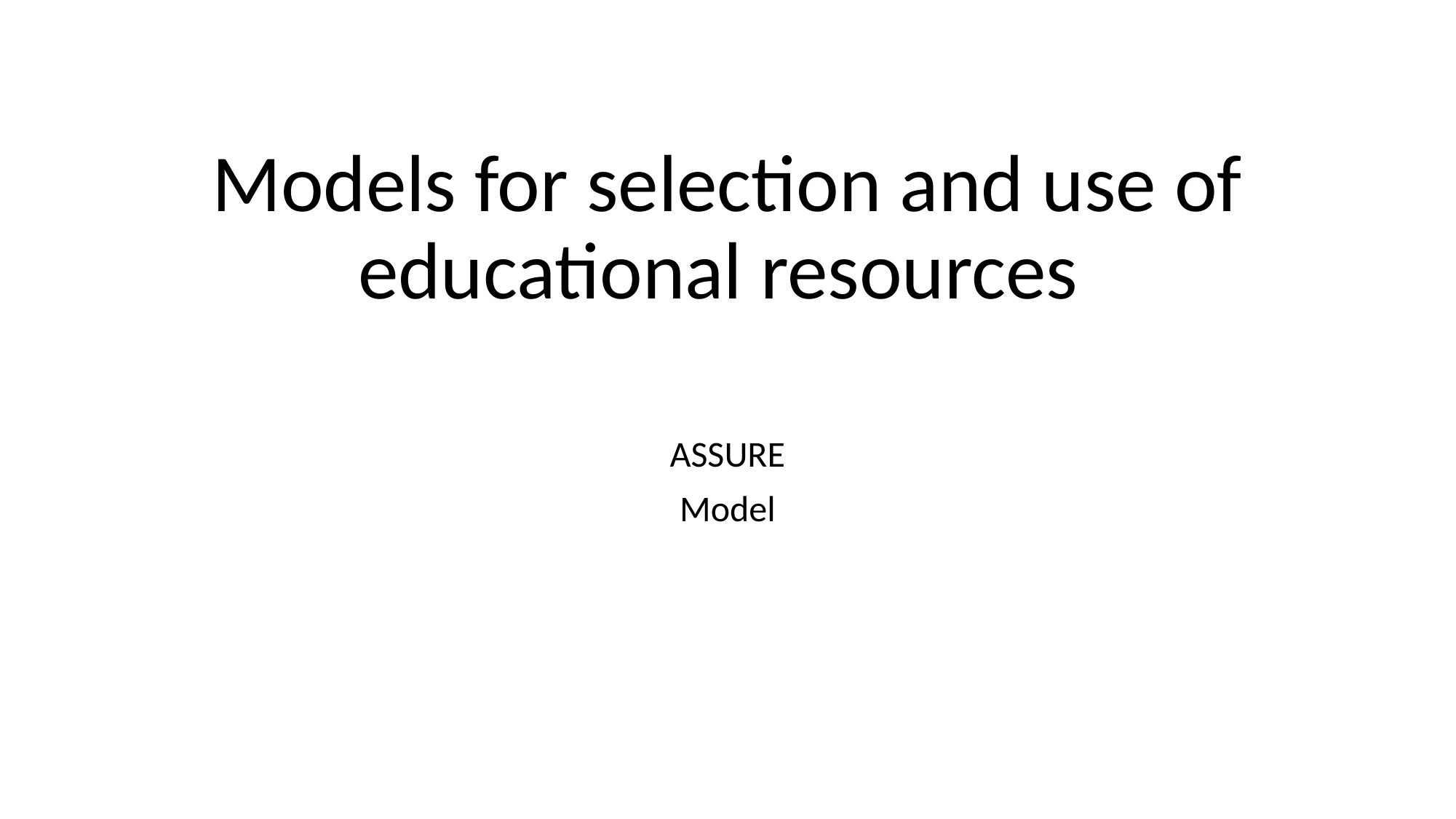

# Models for selection and use of educational resources
ASSURE
Model